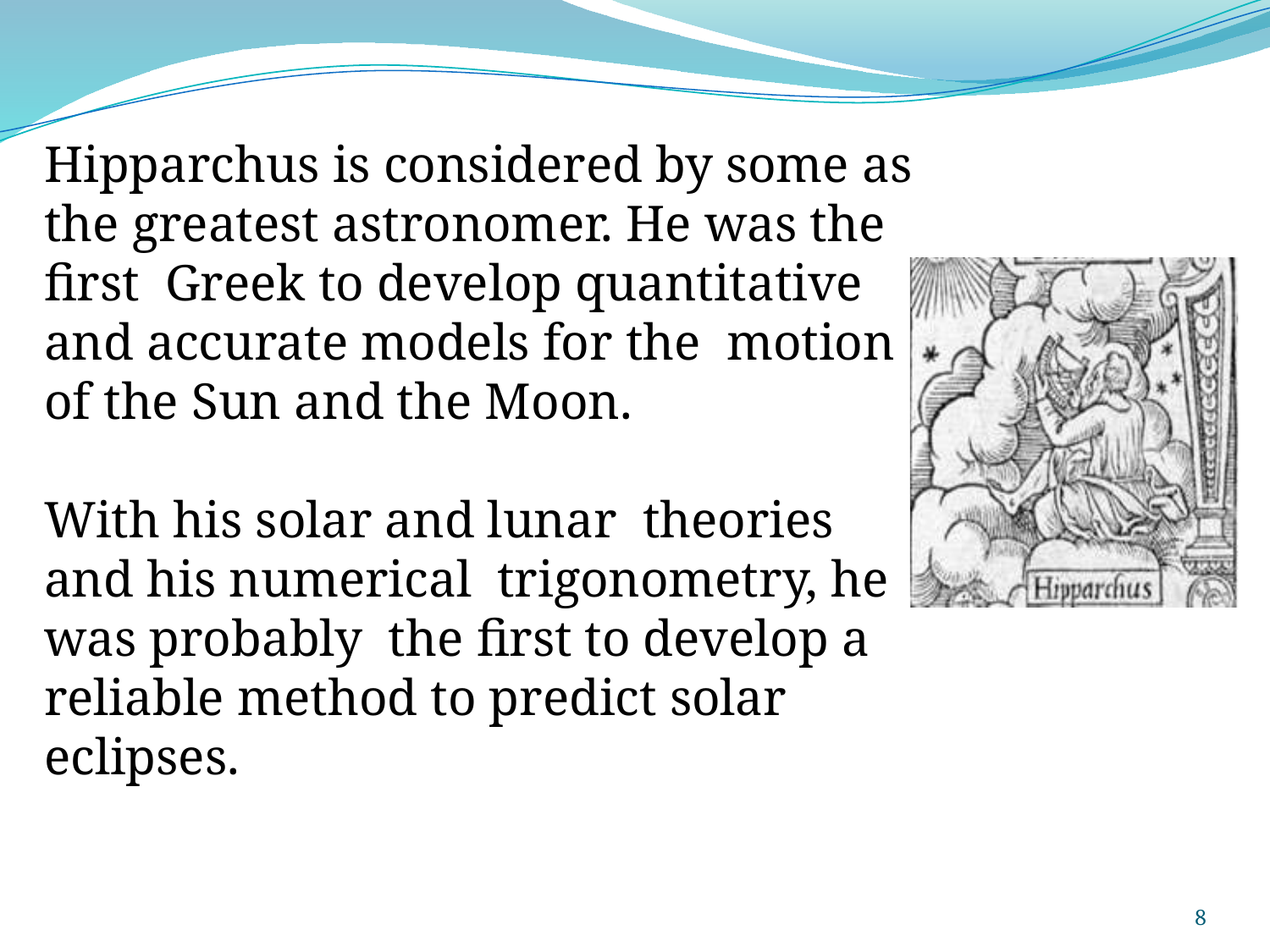

Hipparchus is considered by some as the greatest astronomer. He was the first  Greek to develop quantitative  and accurate models for the  motion of the Sun and the Moon.

With his solar and lunar  theories and his numerical  trigonometry, he was probably  the first to develop a reliable method to predict solar eclipses.

8